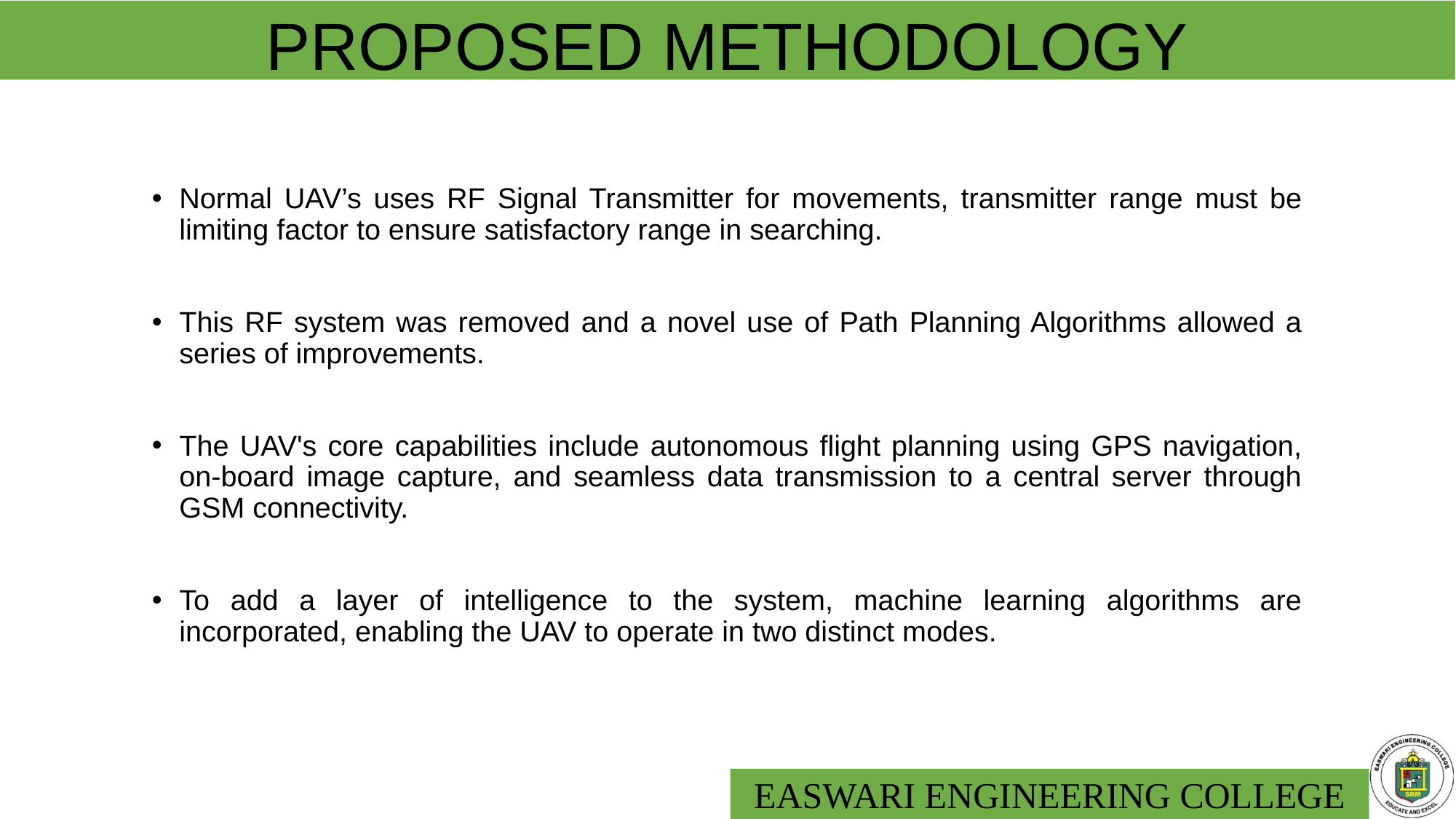

# PROPOSED METHODOLOGY
Normal UAV’s uses RF Signal Transmitter for movements, transmitter range must be limiting factor to ensure satisfactory range in searching.

This RF system was removed and a novel use of Path Planning Algorithms allowed a series of improvements.

The UAV's core capabilities include autonomous flight planning using GPS navigation, on-board image capture, and seamless data transmission to a central server through GSM connectivity.

To add a layer of intelligence to the system, machine learning algorithms are incorporated, enabling the UAV to operate in two distinct modes.